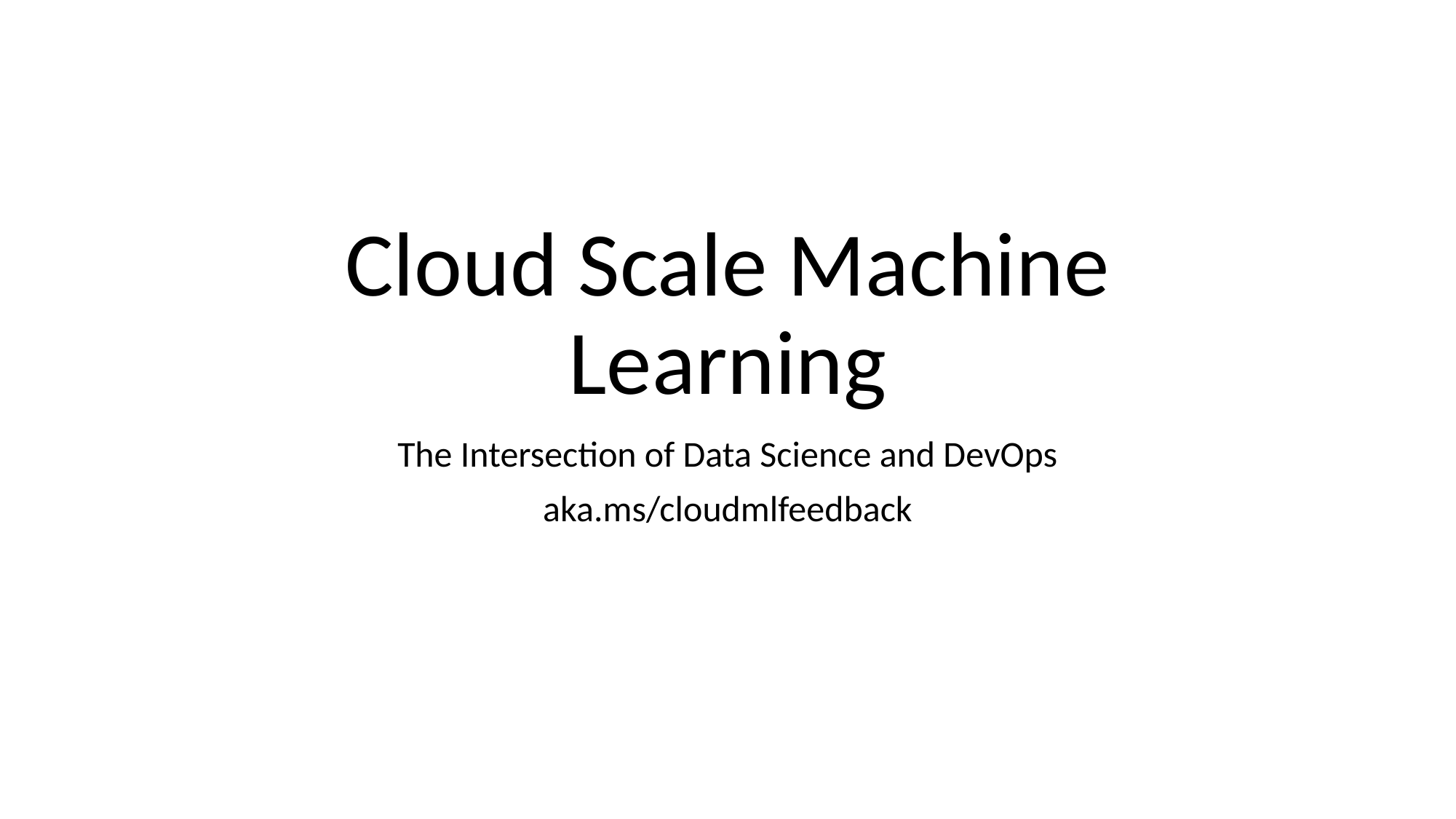

# Cloud Scale Machine Learning
The Intersection of Data Science and DevOps
aka.ms/cloudmlfeedback